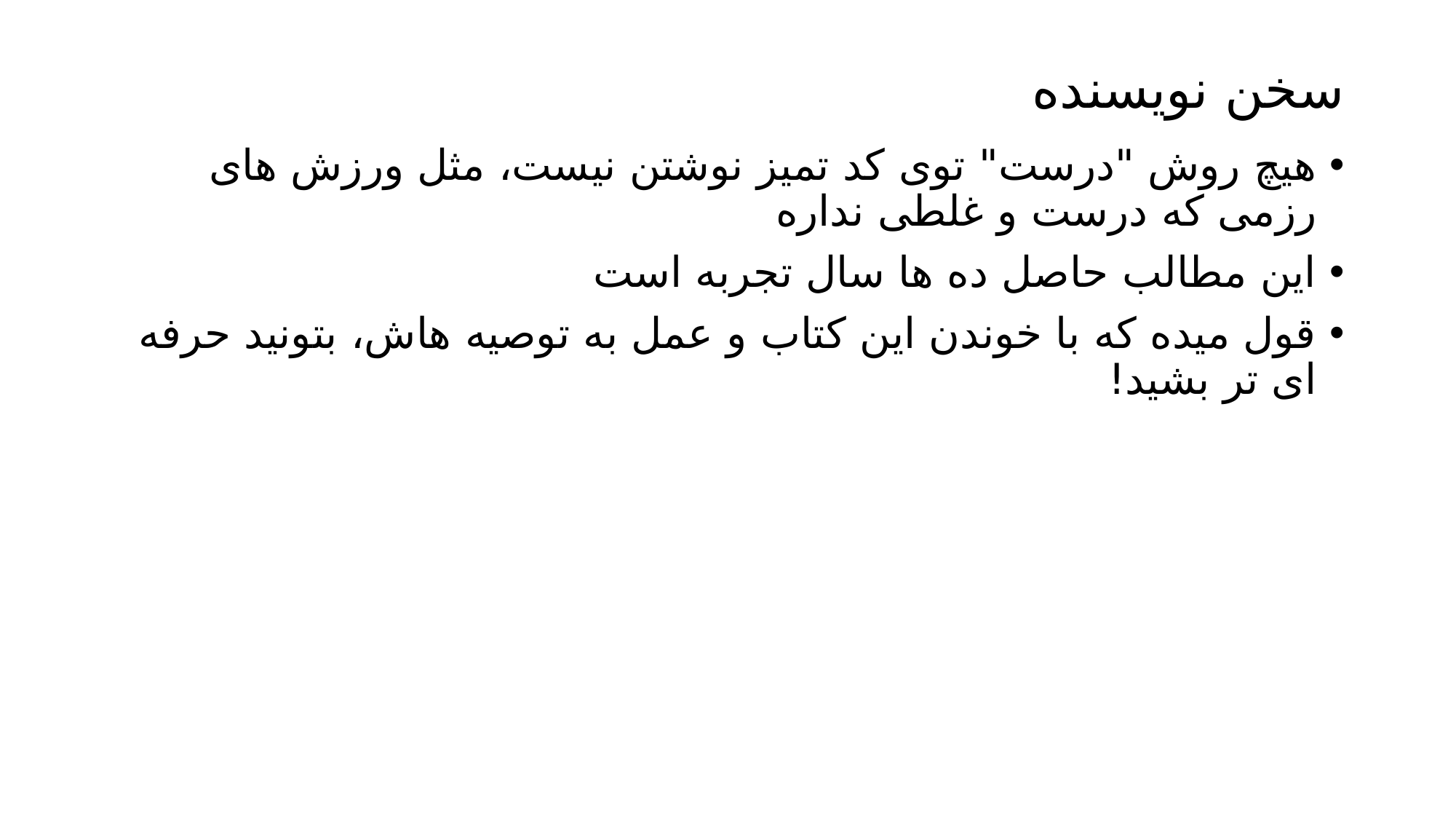

# سخن نویسنده
هیچ روش "درست" توی کد تمیز نوشتن نیست، مثل ورزش های رزمی که درست و غلطی نداره
این مطالب حاصل ده ها سال تجربه است
قول میده که با خوندن این کتاب و عمل به توصیه هاش، بتونید حرفه ای تر بشید!